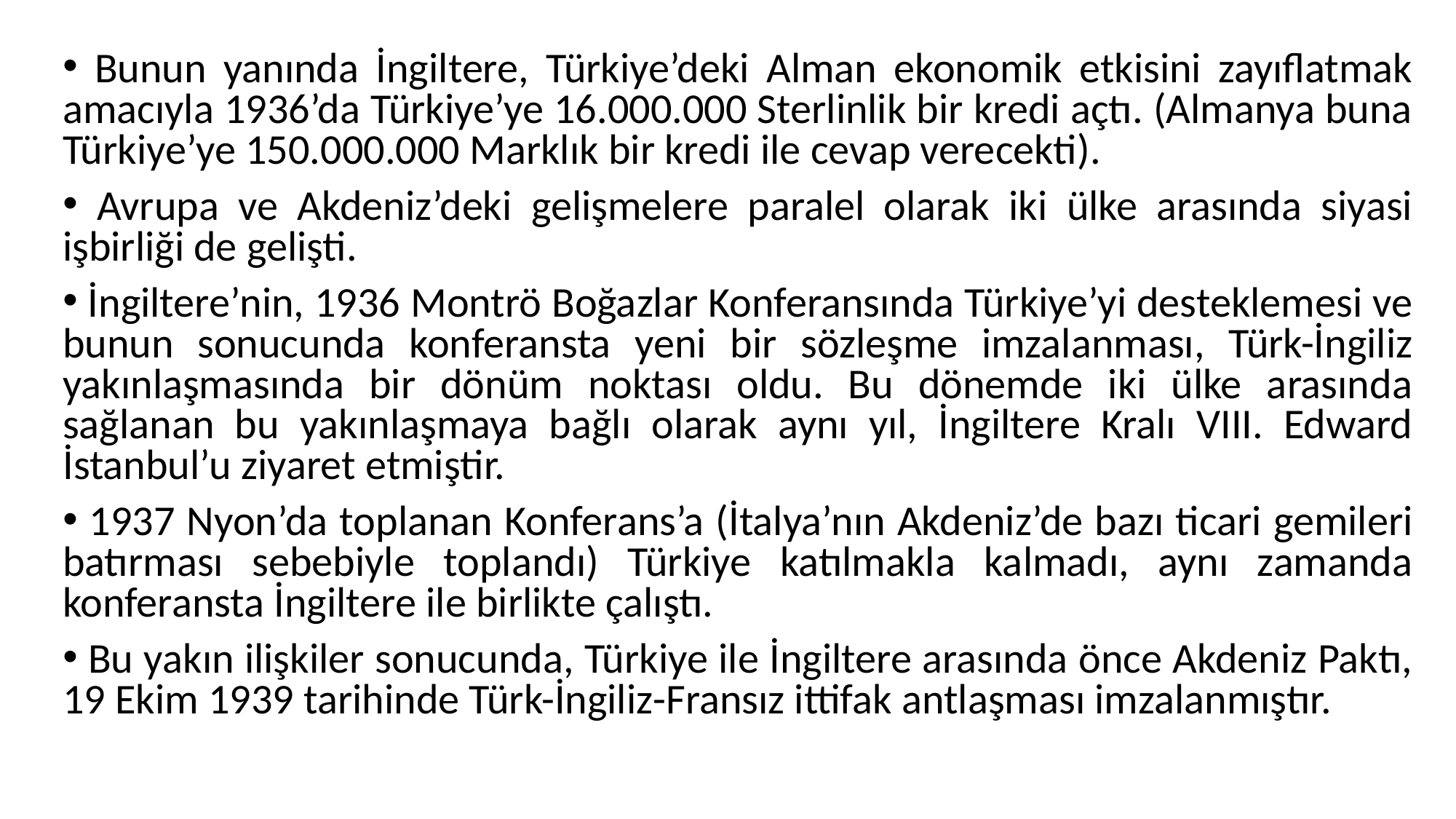

Bunun yanında İngiltere, Türkiye’deki Alman ekonomik etkisini zayıflatmak amacıyla 1936’da Türkiye’ye 16.000.000 Sterlinlik bir kredi açtı. (Almanya buna Türkiye’ye 150.000.000 Marklık bir kredi ile cevap verecekti).
 Avrupa ve Akdeniz’deki gelişmelere paralel olarak iki ülke arasında siyasi işbirliği de gelişti.
 İngiltere’nin, 1936 Montrö Boğazlar Konferansında Türkiye’yi desteklemesi ve bunun sonucunda konferansta yeni bir sözleşme imzalanması, Türk-İngiliz yakınlaşmasında bir dönüm noktası oldu. Bu dönemde iki ülke arasında sağlanan bu yakınlaşmaya bağlı olarak aynı yıl, İngiltere Kralı VIII. Edward İstanbul’u ziyaret etmiştir.
 1937 Nyon’da toplanan Konferans’a (İtalya’nın Akdeniz’de bazı ticari gemileri batırması sebebiyle toplandı) Türkiye katılmakla kalmadı, aynı zamanda konferansta İngiltere ile birlikte çalıştı.
 Bu yakın ilişkiler sonucunda, Türkiye ile İngiltere arasında önce Akdeniz Paktı, 19 Ekim 1939 tarihinde Türk-İngiliz-Fransız ittifak antlaşması imzalanmıştır.